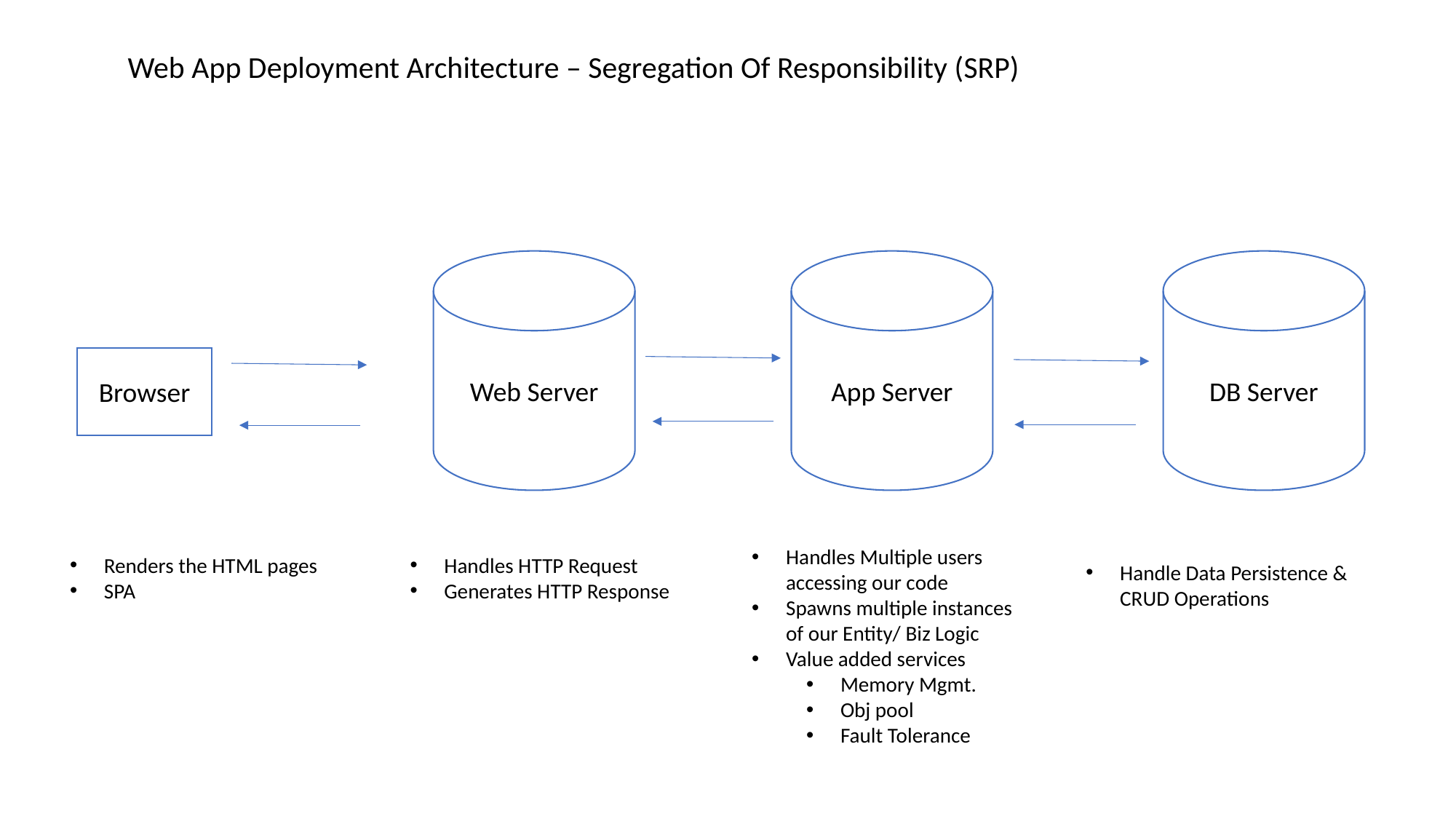

# Web App Deployment Architecture – Segregation Of Responsibility (SRP)
Web Server
App Server
DB Server
Browser
Renders the HTML pages
SPA
Handles HTTP Request
Generates HTTP Response
Handle Data Persistence & CRUD Operations

Handles Multiple users accessing our code
Spawns multiple instances of our Entity/ Biz Logic
Value added services
Memory Mgmt.
Obj pool
Fault Tolerance